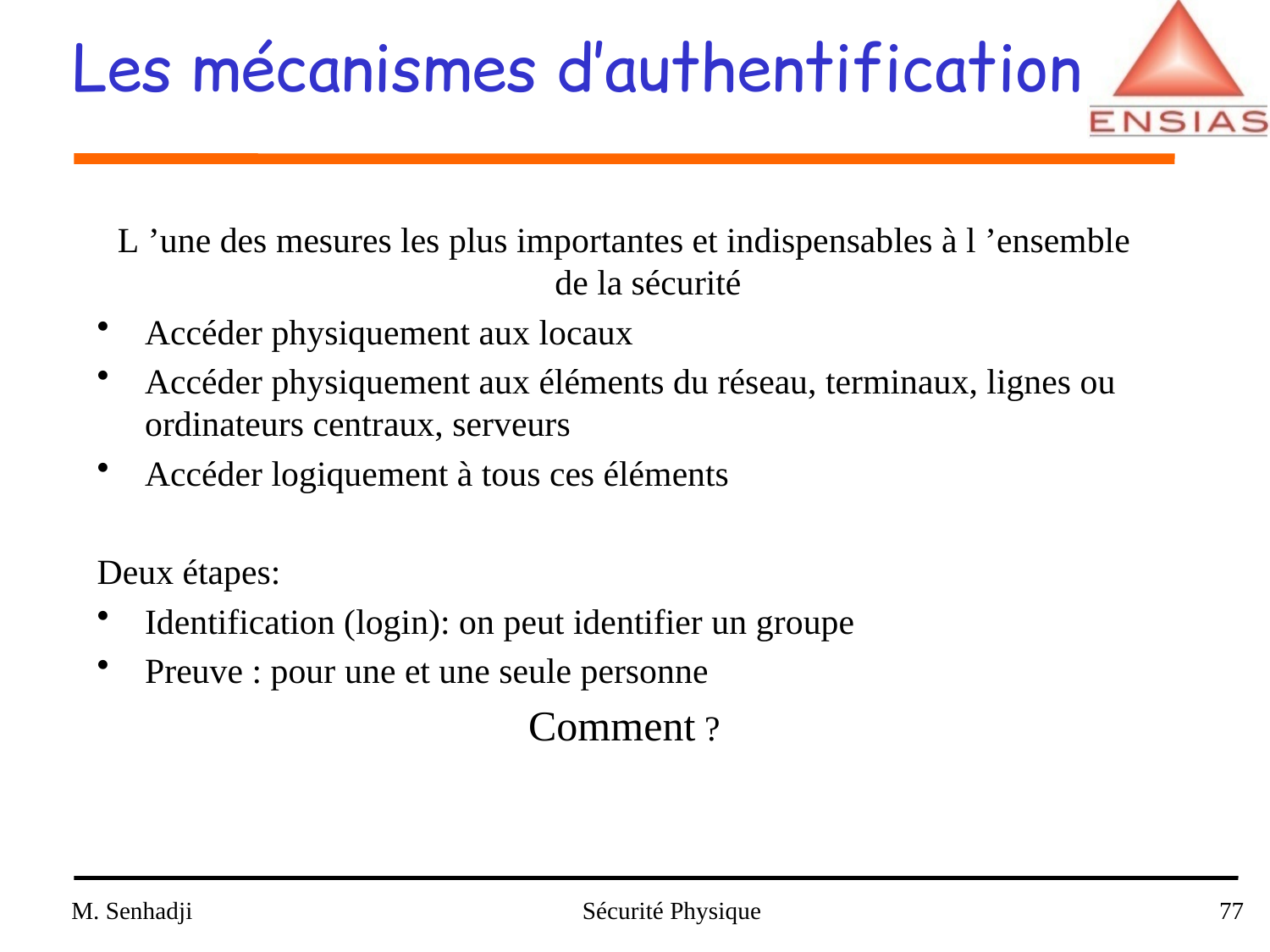

# Les mécanismes d’authentification
L ’une des mesures les plus importantes et indispensables à l ’ensemble de la sécurité
Accéder physiquement aux locaux
Accéder physiquement aux éléments du réseau, terminaux, lignes ou ordinateurs centraux, serveurs
Accéder logiquement à tous ces éléments

Deux étapes:
Identification (login): on peut identifier un groupe
Preuve : pour une et une seule personne
Comment ?